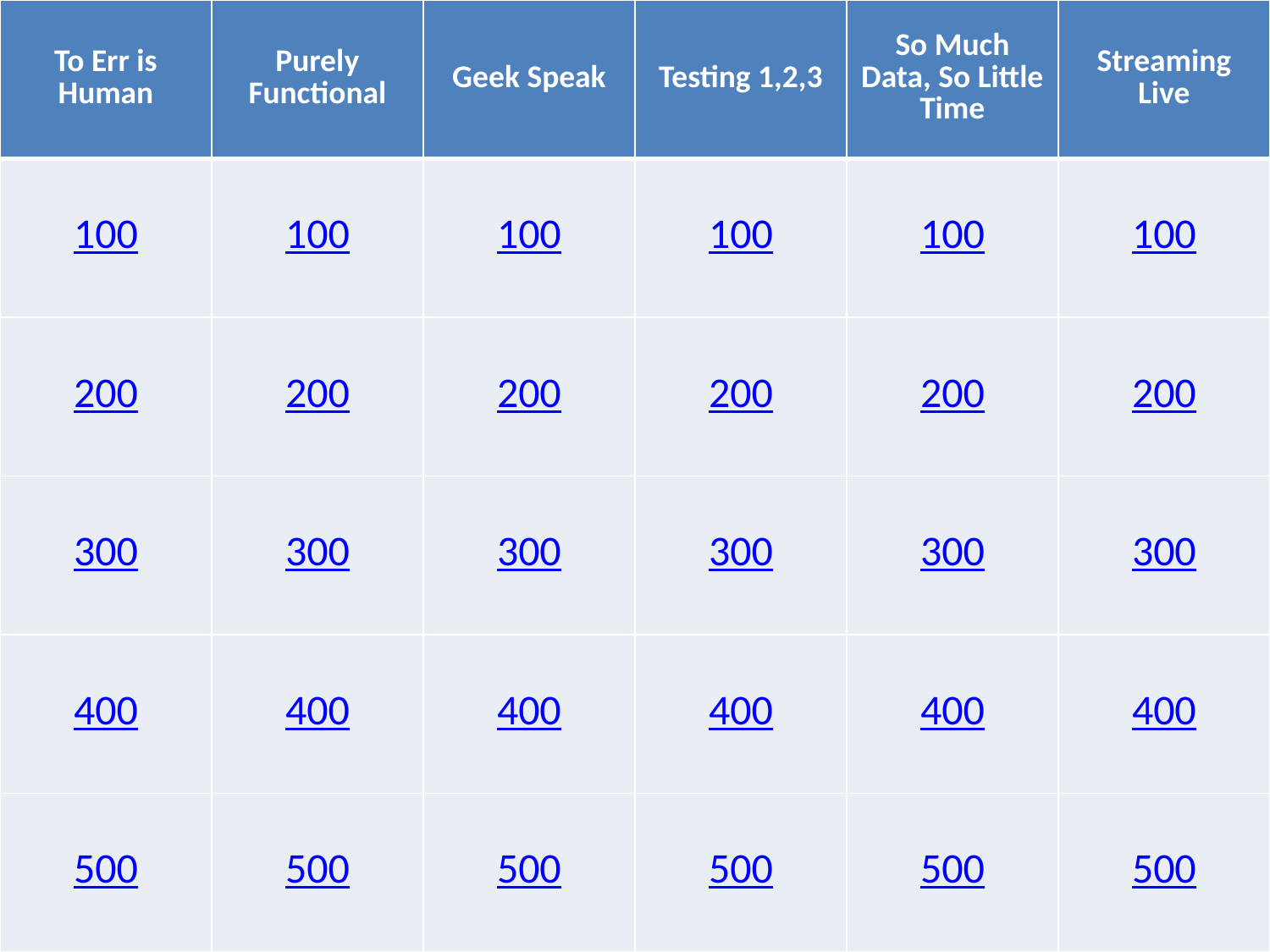

| To Err is Human | Purely Functional | Geek Speak | Testing 1,2,3 | So Much Data, So Little Time | Streaming Live |
| --- | --- | --- | --- | --- | --- |
| 100 | 100 | 100 | 100 | 100 | 100 |
| 200 | 200 | 200 | 200 | 200 | 200 |
| 300 | 300 | 300 | 300 | 300 | 300 |
| 400 | 400 | 400 | 400 | 400 | 400 |
| 500 | 500 | 500 | 500 | 500 | 500 |